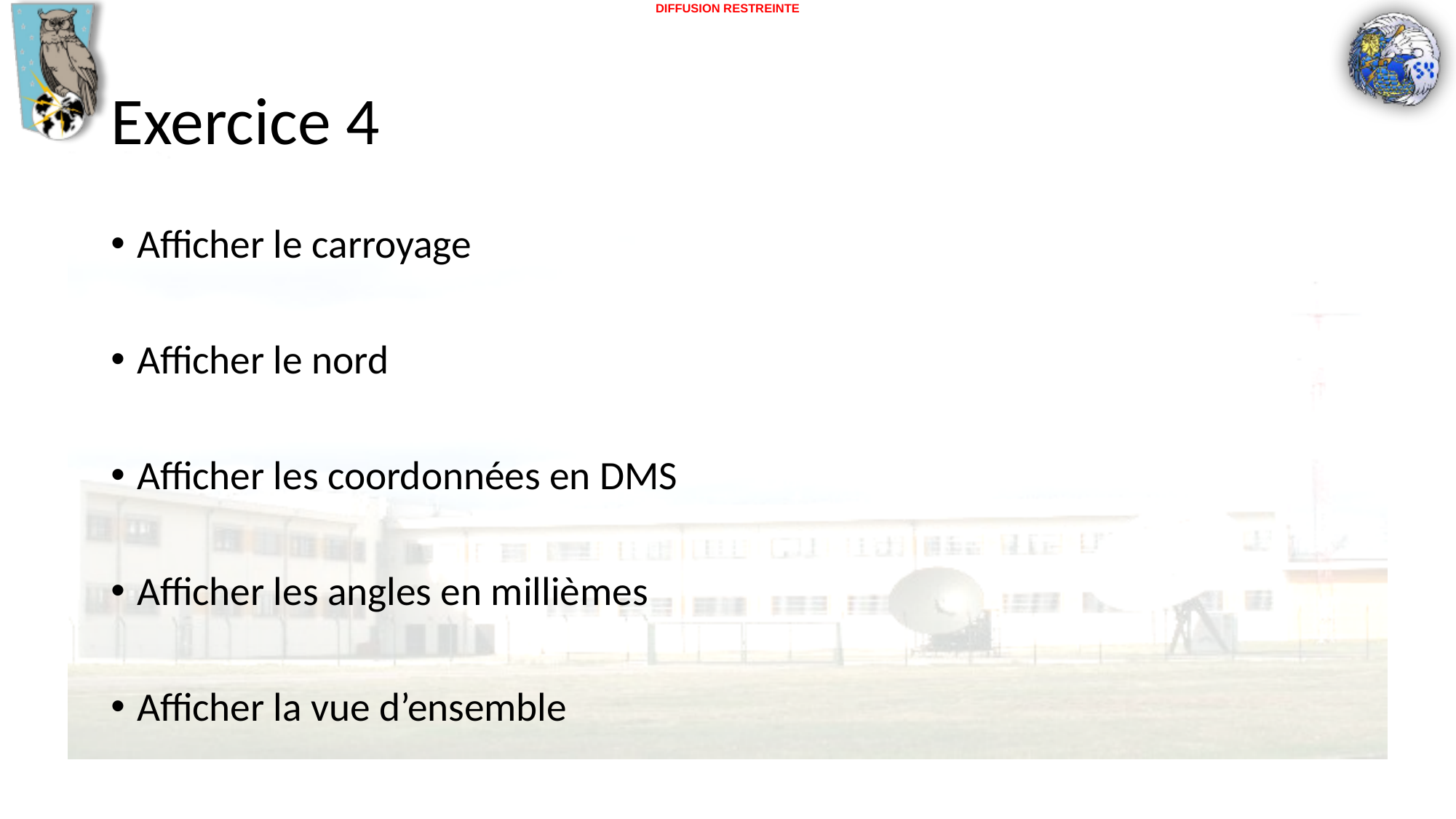

# Exercice 4
Afficher le carroyage

Afficher le nord

Afficher les coordonnées en DMS

Afficher les angles en millièmes

Afficher la vue d’ensemble